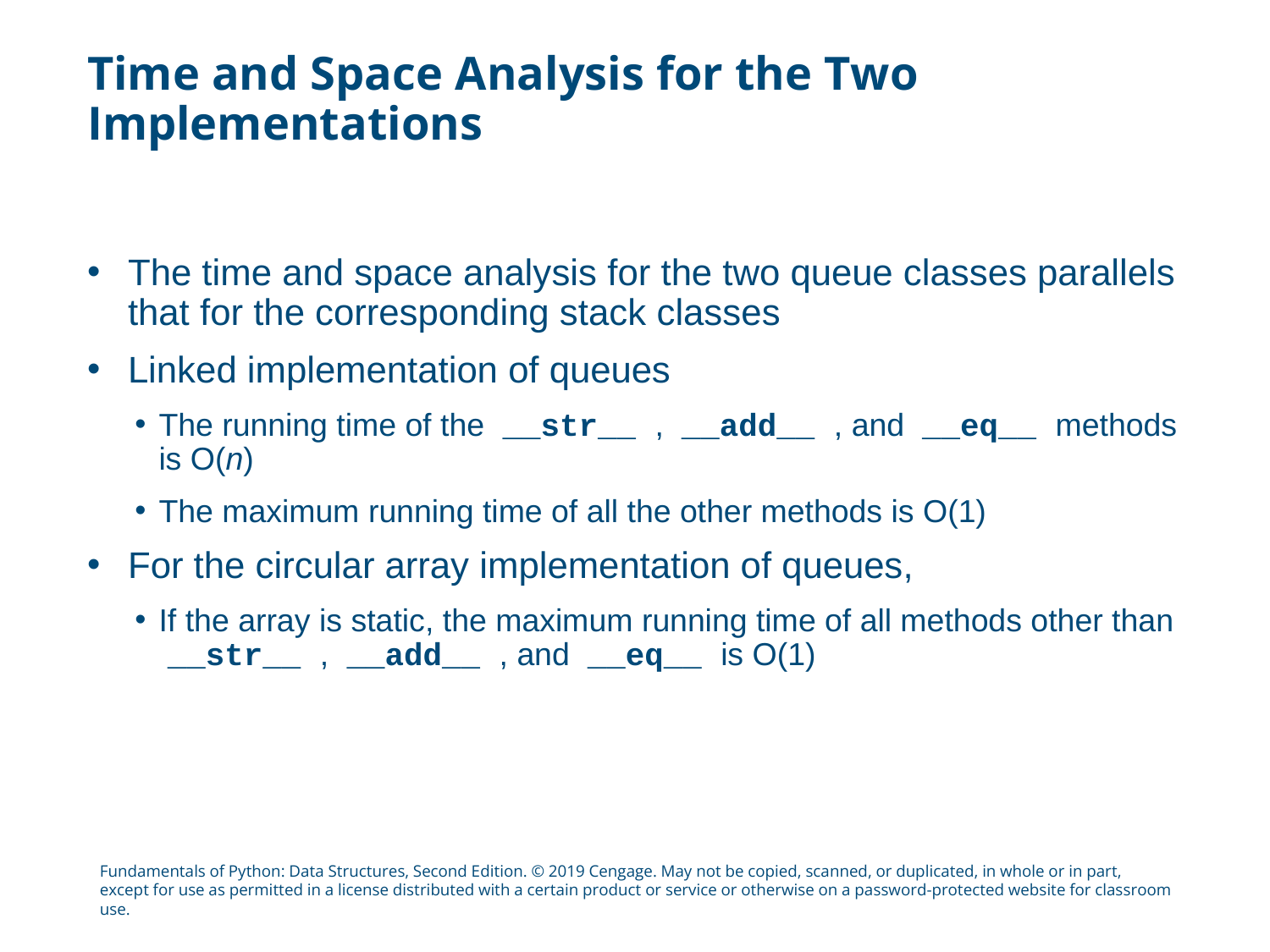

# Time and Space Analysis for the Two Implementations
The time and space analysis for the two queue classes parallels that for the corresponding stack classes
Linked implementation of queues
The running time of the  __str__ ,  __add__ , and  __eq__ methods is O(n)
The maximum running time of all the other methods is O(1)
For the circular array implementation of queues,
If the array is static, the maximum running time of all methods other than  __str__ ,  __add__ , and  __eq__ is O(1)
Fundamentals of Python: Data Structures, Second Edition. © 2019 Cengage. May not be copied, scanned, or duplicated, in whole or in part, except for use as permitted in a license distributed with a certain product or service or otherwise on a password-protected website for classroom use.